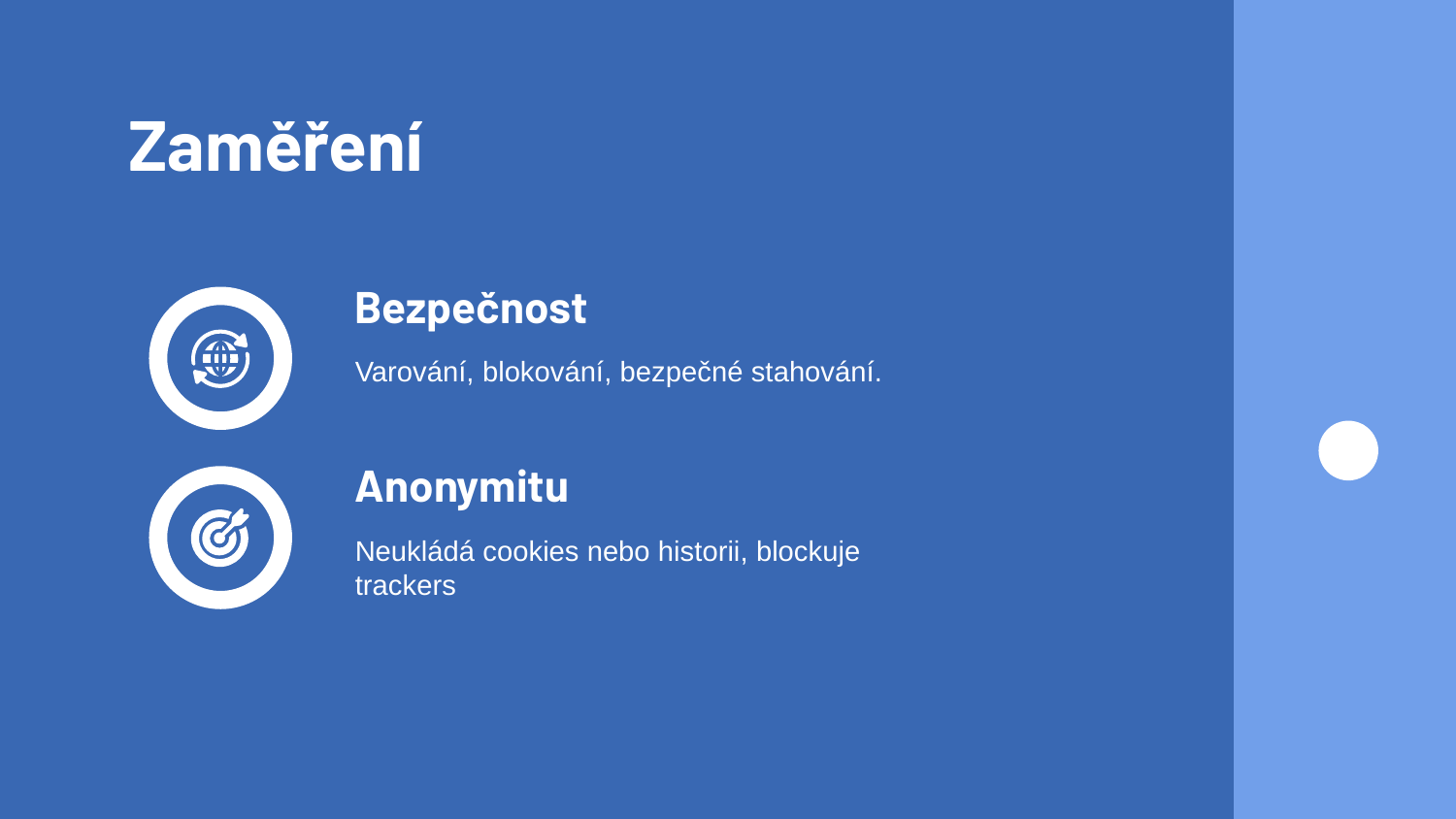

# Zaměření
Bezpečnost

Varování, blokování, bezpečné stahování.

Anonymitu

Neukládá cookies nebo historii, blockuje trackers